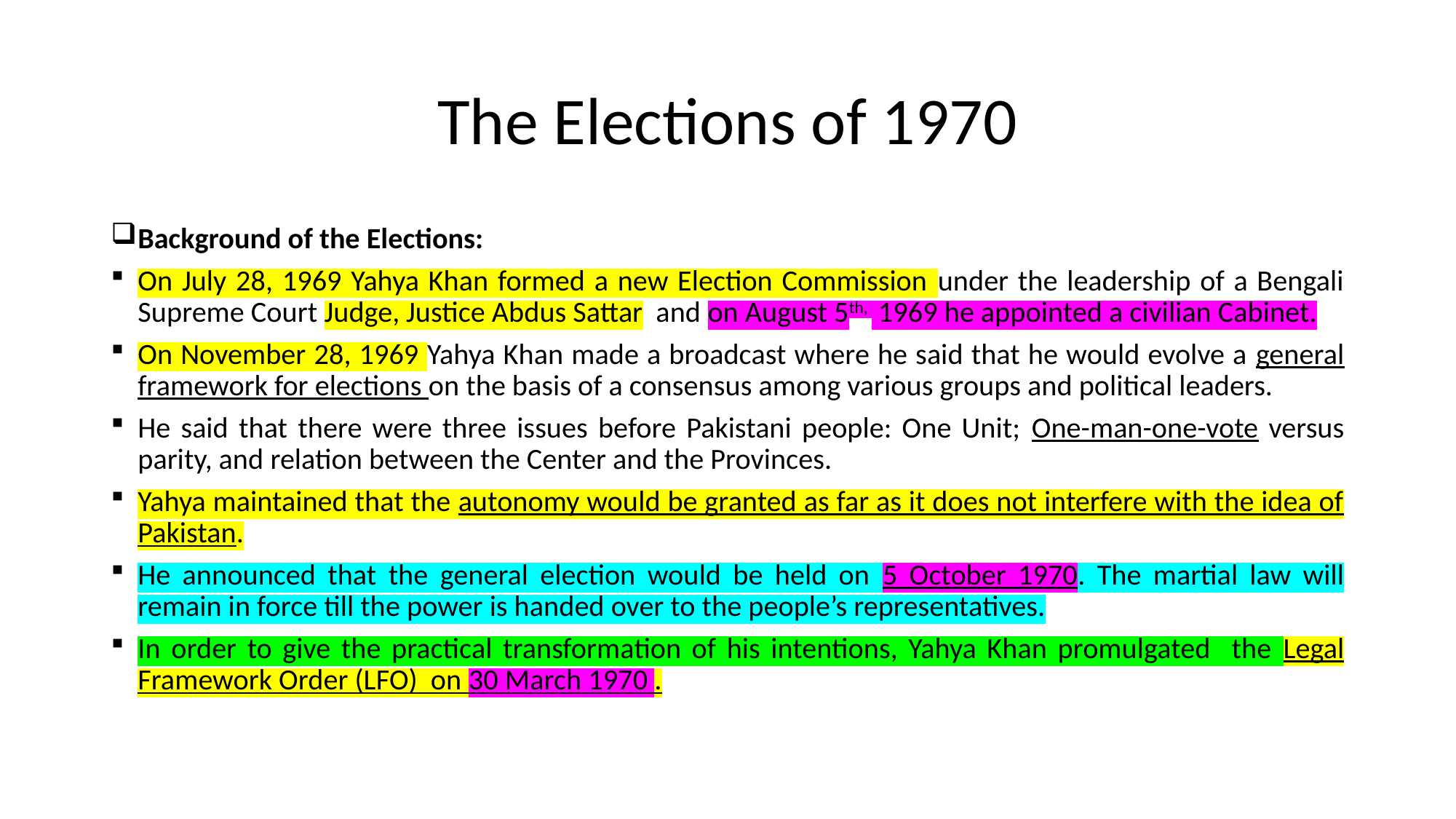

# The Elections of 1970
Background of the Elections:
On July 28, 1969 Yahya Khan formed a new Election Commission under the leadership of a Bengali Supreme Court Judge, Justice Abdus Sattar  and on August 5th,  1969 he appointed a civilian Cabinet.
On November 28, 1969 Yahya Khan made a broadcast where he said that he would evolve a general framework for elections on the basis of a consensus among various groups and political leaders.
He said that there were three issues before Pakistani people: One Unit; One-man-one-vote versus parity, and relation between the Center and the Provinces.
Yahya maintained that the autonomy would be granted as far as it does not interfere with the idea of Pakistan.
He announced that the general election would be held on 5 October 1970. The martial law will remain in force till the power is handed over to the people’s representatives.
In order to give the practical transformation of his intentions, Yahya Khan promulgated  the Legal Framework Order (LFO)  on 30 March 1970 .